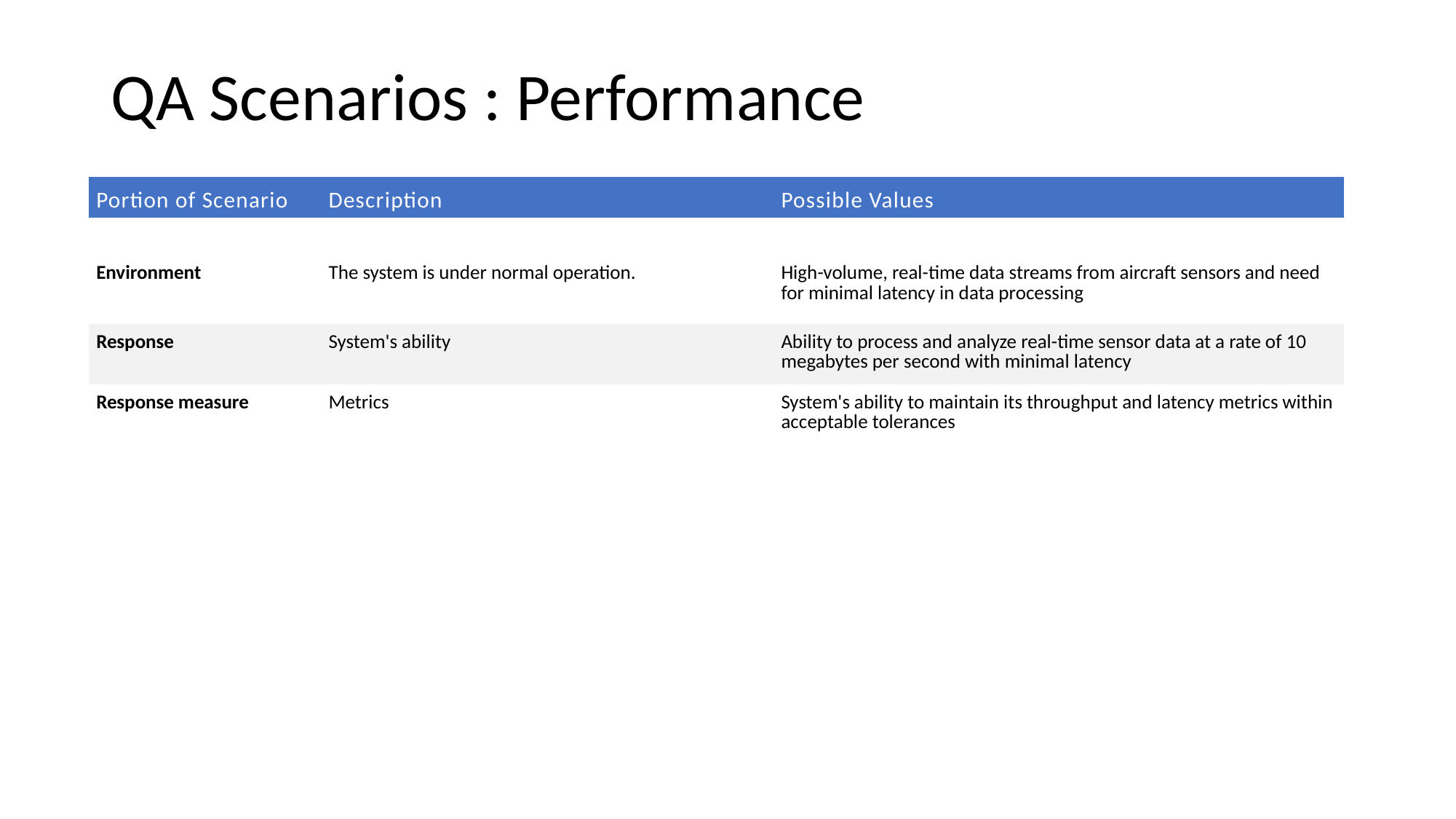

# QA Scenarios : Performance
| Portion of Scenario | Description | Possible Values |
| --- | --- | --- |
|  |  |  |
| Environment | The system is under normal operation. | High-volume, real-time data streams from aircraft sensors and need for minimal latency in data processing |
| Response | System's ability | Ability to process and analyze real-time sensor data at a rate of 10 megabytes per second with minimal latency |
| Response measure | Metrics | System's ability to maintain its throughput and latency metrics within acceptable tolerances |